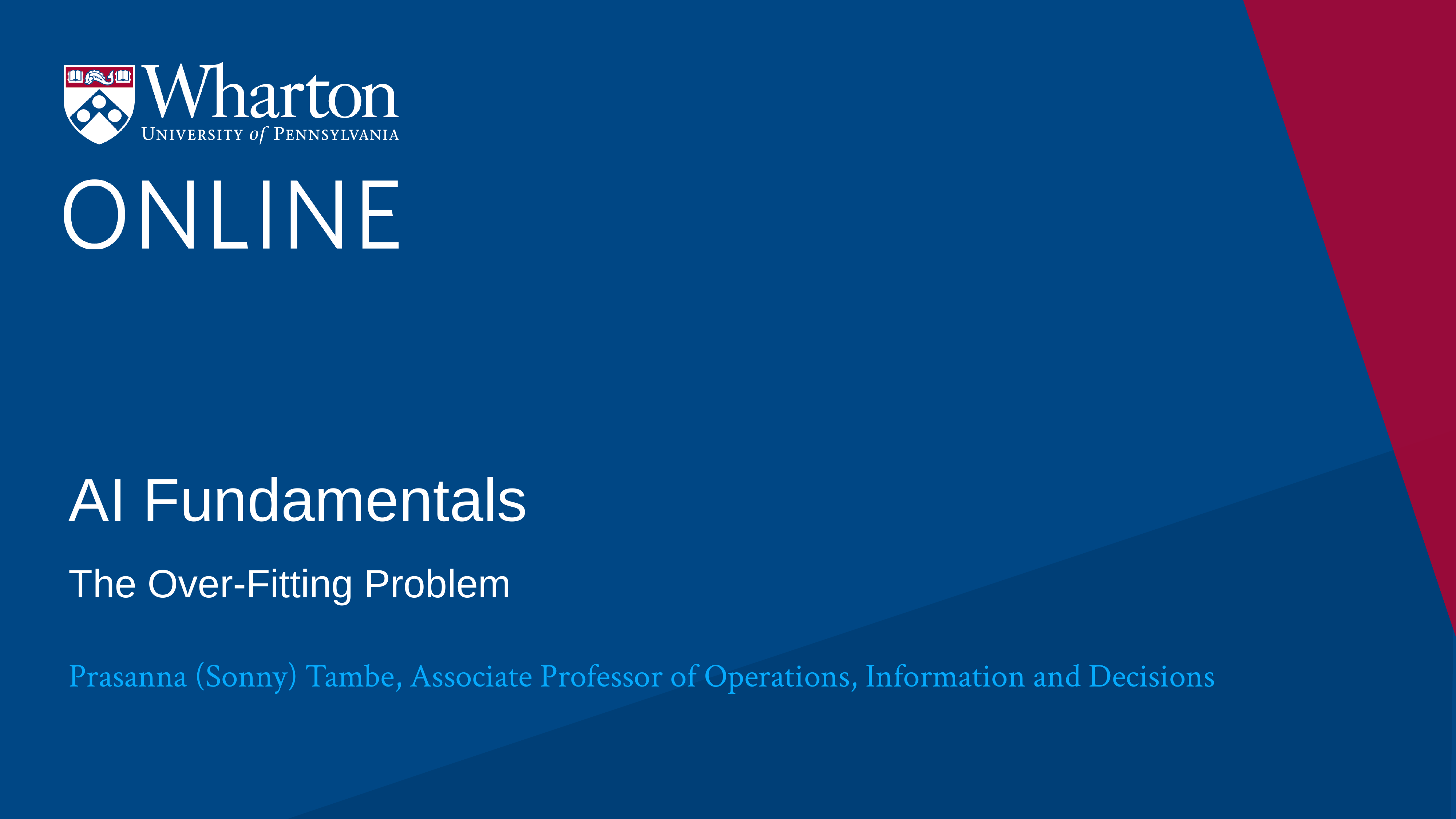

# AI Fundamentals
The Over-Fitting Problem
Prasanna (Sonny) Tambe, Associate Professor of Operations, Information and Decisions